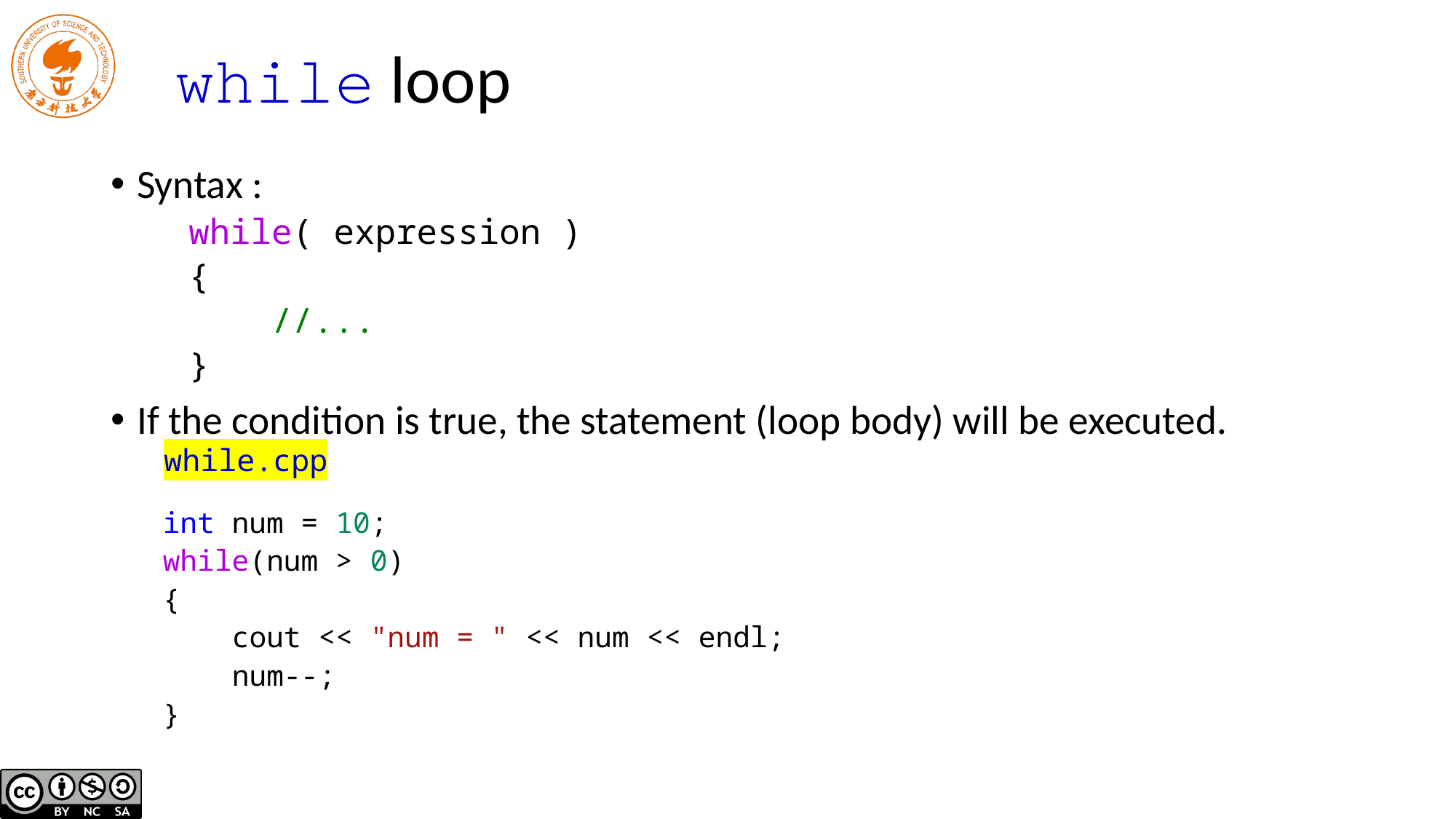

# while loop
Syntax :
while( expression )
{
    //...
}
If the condition is true, the statement (loop body) will be executed.

int num = 10;
while(num > 0)
{
    cout << "num = " << num << endl;
    num--;
}
while.cpp